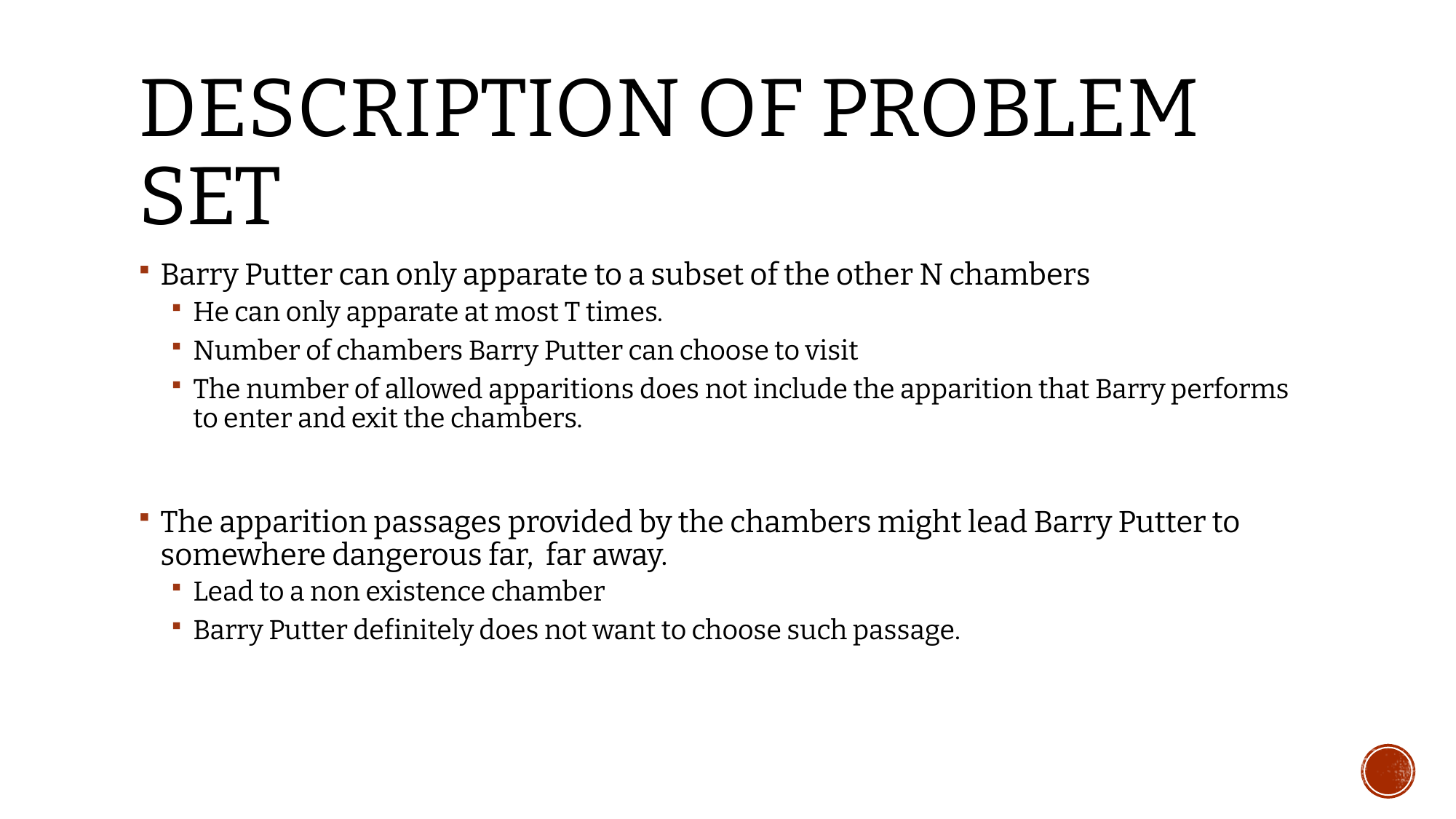

# Description of problem set
Barry Putter can only apparate to a subset of the other N chambers
He can only apparate at most T times.
Number of chambers Barry Putter can choose to visit
The number of allowed apparitions does not include the apparition that Barry performs to enter and exit the chambers.

The apparition passages provided by the chambers might lead Barry Putter to somewhere dangerous far,  far away.
Lead to a non existence chamber
Barry Putter definitely does not want to choose such passage.